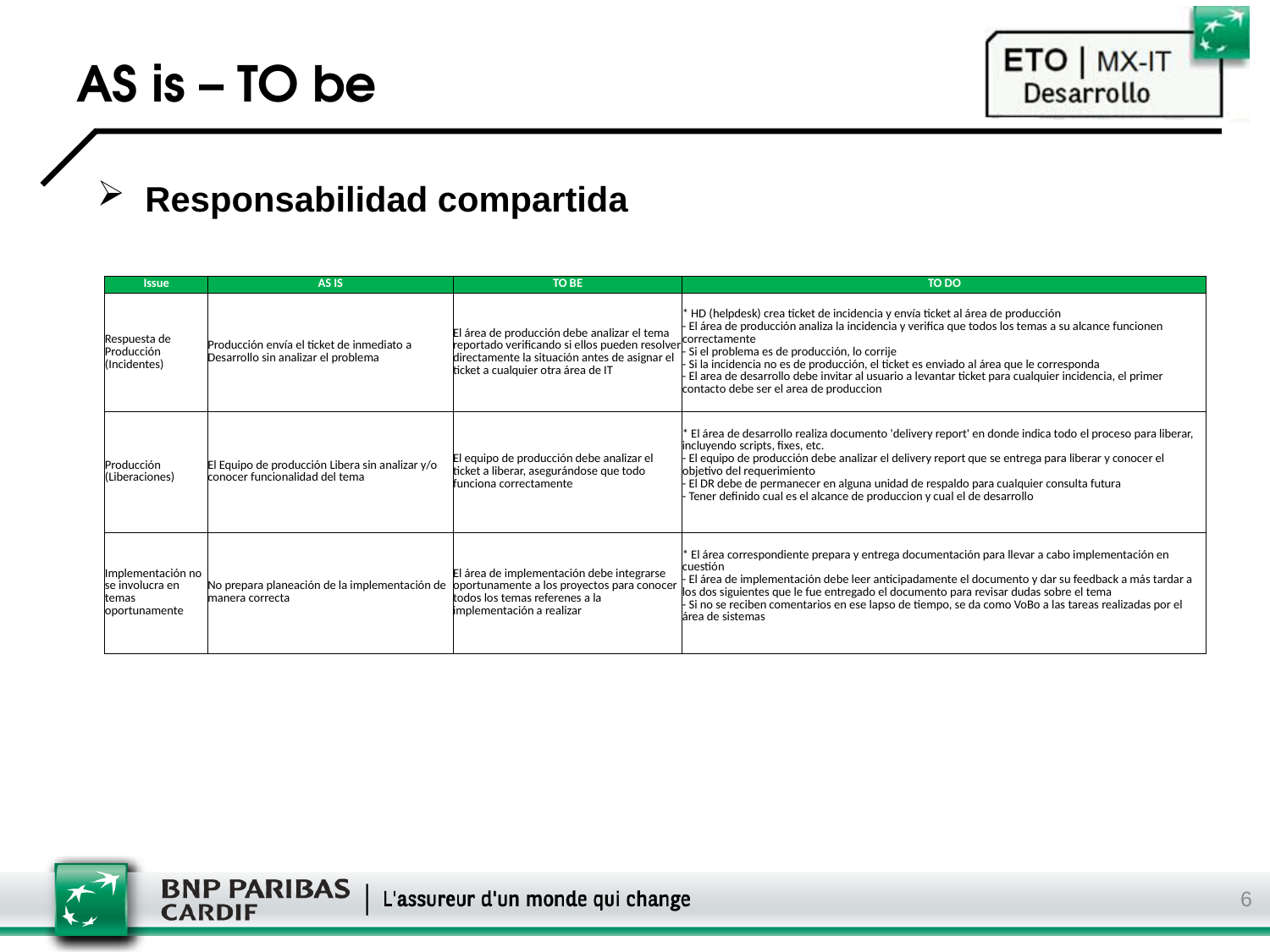

# AS is – TO be
Responsabilidad compartida
| Issue | AS IS | TO BE | TO DO |
| --- | --- | --- | --- |
| Respuesta de Producción (Incidentes) | Producción envía el ticket de inmediato a Desarrollo sin analizar el problema | El área de producción debe analizar el tema reportado verificando si ellos pueden resolver directamente la situación antes de asignar el ticket a cualquier otra área de IT | \* HD (helpdesk) crea ticket de incidencia y envía ticket al área de producción - El área de producción analiza la incidencia y verifica que todos los temas a su alcance funcionen correctamente - Si el problema es de producción, lo corrije - Si la incidencia no es de producción, el ticket es enviado al área que le corresponda - El area de desarrollo debe invitar al usuario a levantar ticket para cualquier incidencia, el primer contacto debe ser el area de produccion |
| Producción (Liberaciones) | El Equipo de producción Libera sin analizar y/o conocer funcionalidad del tema | El equipo de producción debe analizar el ticket a liberar, asegurándose que todo funciona correctamente | \* El área de desarrollo realiza documento 'delivery report' en donde indica todo el proceso para liberar, incluyendo scripts, fixes, etc. - El equipo de producción debe analizar el delivery report que se entrega para liberar y conocer el objetivo del requerimiento - El DR debe de permanecer en alguna unidad de respaldo para cualquier consulta futura - Tener definido cual es el alcance de produccion y cual el de desarrollo |
| Implementación no se involucra en temas oportunamente | No prepara planeación de la implementación de manera correcta | El área de implementación debe integrarse oportunamente a los proyectos para conocer todos los temas referenes a la implementación a realizar | \* El área correspondiente prepara y entrega documentación para llevar a cabo implementación en cuestión - El área de implementación debe leer anticipadamente el documento y dar su feedback a más tardar a los dos siguientes que le fue entregado el documento para revisar dudas sobre el tema - Si no se reciben comentarios en ese lapso de tiempo, se da como VoBo a las tareas realizadas por el área de sistemas |
6